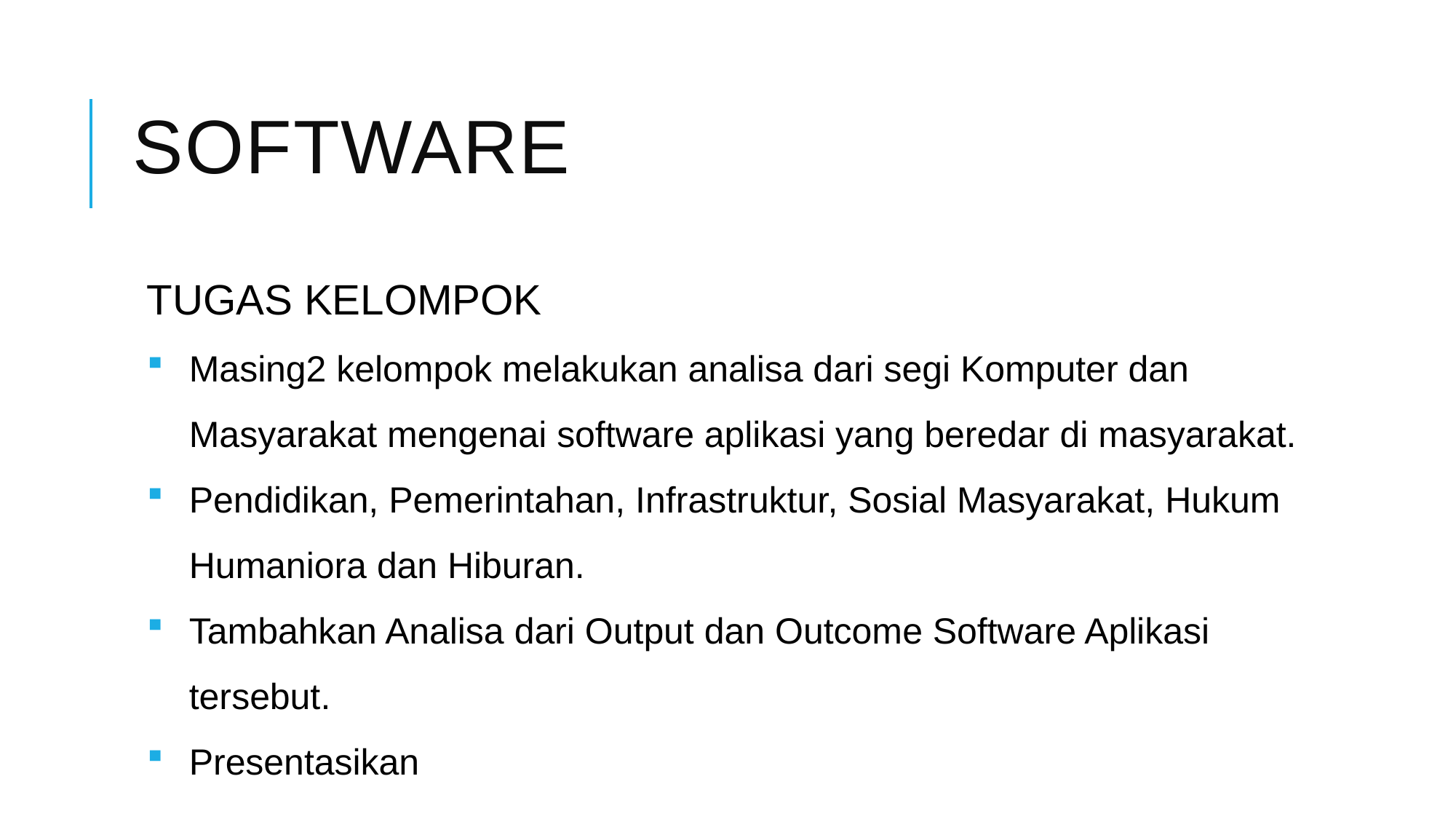

# software
TUGAS KELOMPOK
Masing2 kelompok melakukan analisa dari segi Komputer dan Masyarakat mengenai software aplikasi yang beredar di masyarakat.
Pendidikan, Pemerintahan, Infrastruktur, Sosial Masyarakat, Hukum Humaniora dan Hiburan.
Tambahkan Analisa dari Output dan Outcome Software Aplikasi tersebut.
Presentasikan